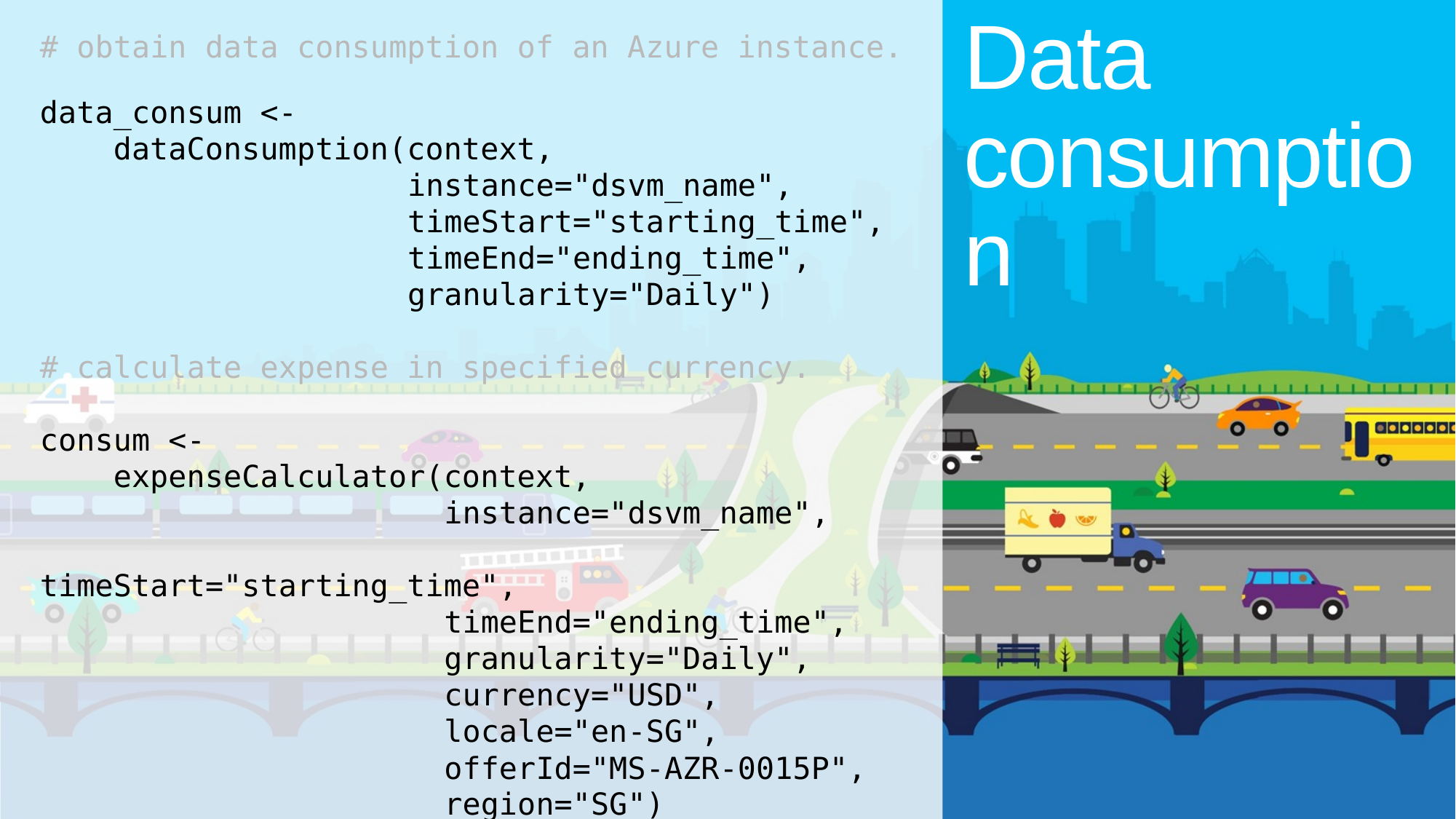

Data consumption
# obtain data consumption of an Azure instance.

data_consum <-
    dataConsumption(context,
                    instance="dsvm_name",
                    timeStart="starting_time",
                    timeEnd="ending_time",
                    granularity="Daily")

# calculate expense in specified currency.

consum <-
    expenseCalculator(context,
                      instance="dsvm_name",
                      timeStart="starting_time",
                      timeEnd="ending_time",
                      granularity="Daily",
                      currency="USD",
                      locale="en-SG",
                      offerId="MS-AZR-0015P",
                      region="SG")